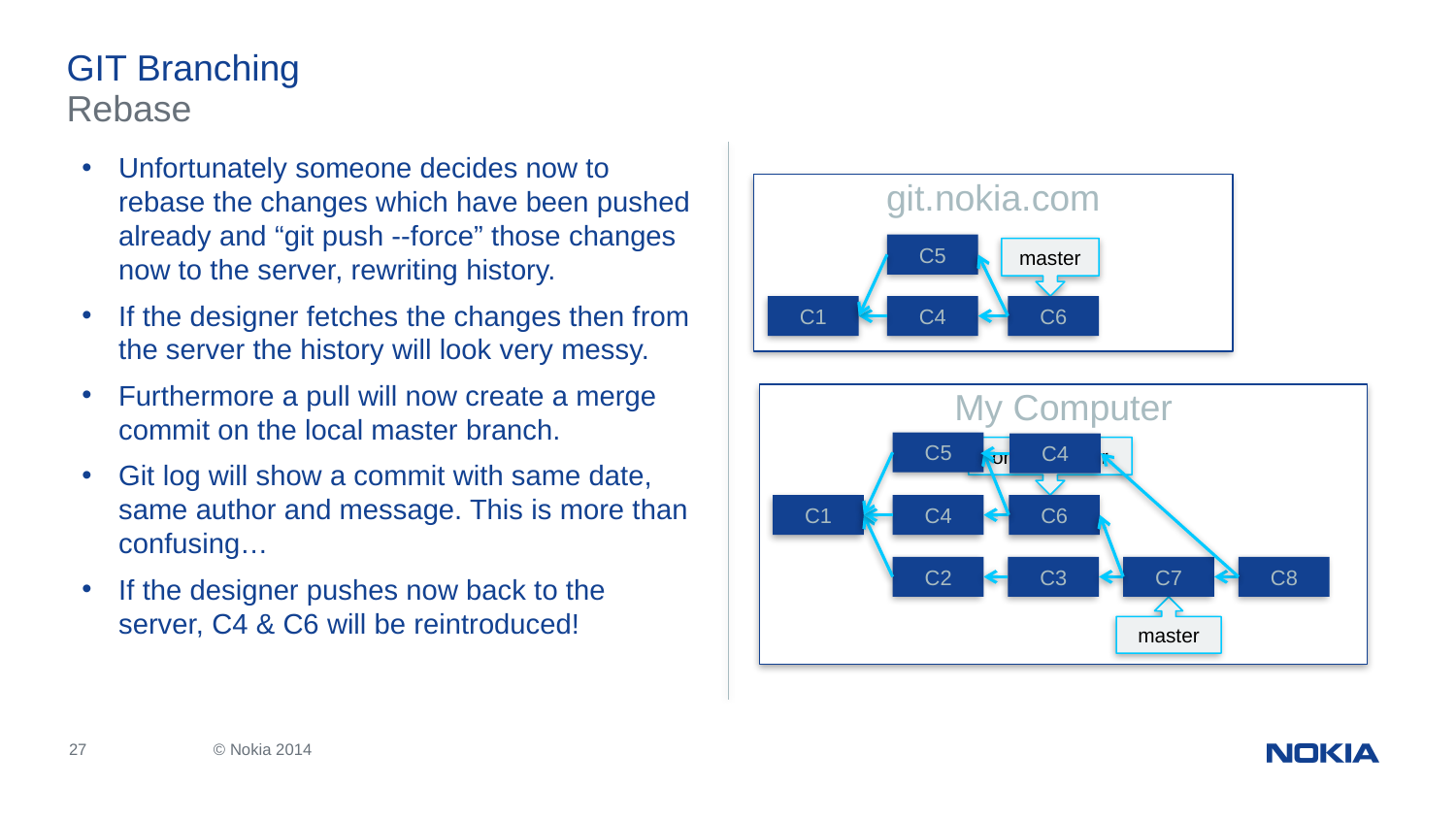

# GIT Branching
Rebase
Unfortunately someone decides now to rebase the changes which have been pushed already and “git push --force” those changes now to the server, rewriting history.
If the designer fetches the changes then from the server the history will look very messy.
Furthermore a pull will now create a merge commit on the local master branch.
Git log will show a commit with same date, same author and message. This is more than confusing…
If the designer pushes now back to the server, C4 & C6 will be reintroduced!
git.nokia.com
C5
master
C1
C4
C6
My Computer
C5
C4
origin/master
C1
C4
C6
C2
C3
C7
C8
master